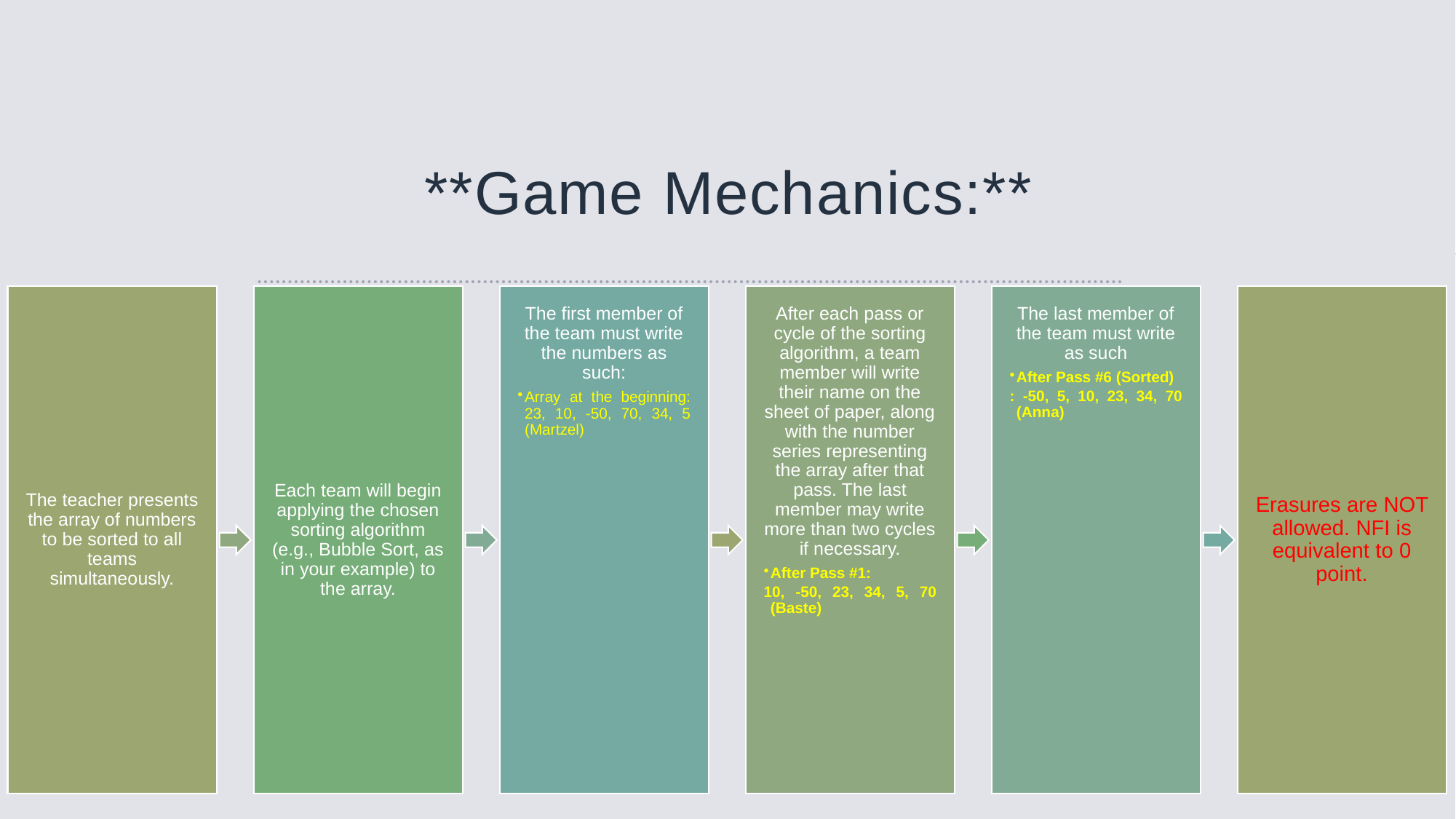

# **Game Mechanics:**
The teacher presents the array of numbers to be sorted to all teams simultaneously.
Each team will begin applying the chosen sorting algorithm (e.g., Bubble Sort, as in your example) to the array.
The first member of the team must write the numbers as such:
Array at the beginning: 23, 10, -50, 70, 34, 5 (Martzel)
After each pass or cycle of the sorting algorithm, a team member will write their name on the sheet of paper, along with the number series representing the array after that pass. The last member may write more than two cycles if necessary.
After Pass #1:
10, -50, 23, 34, 5, 70 (Baste)
The last member of the team must write as such
After Pass #6 (Sorted)
: -50, 5, 10, 23, 34, 70 (Anna)
Erasures are NOT allowed. NFI is equivalent to 0 point.